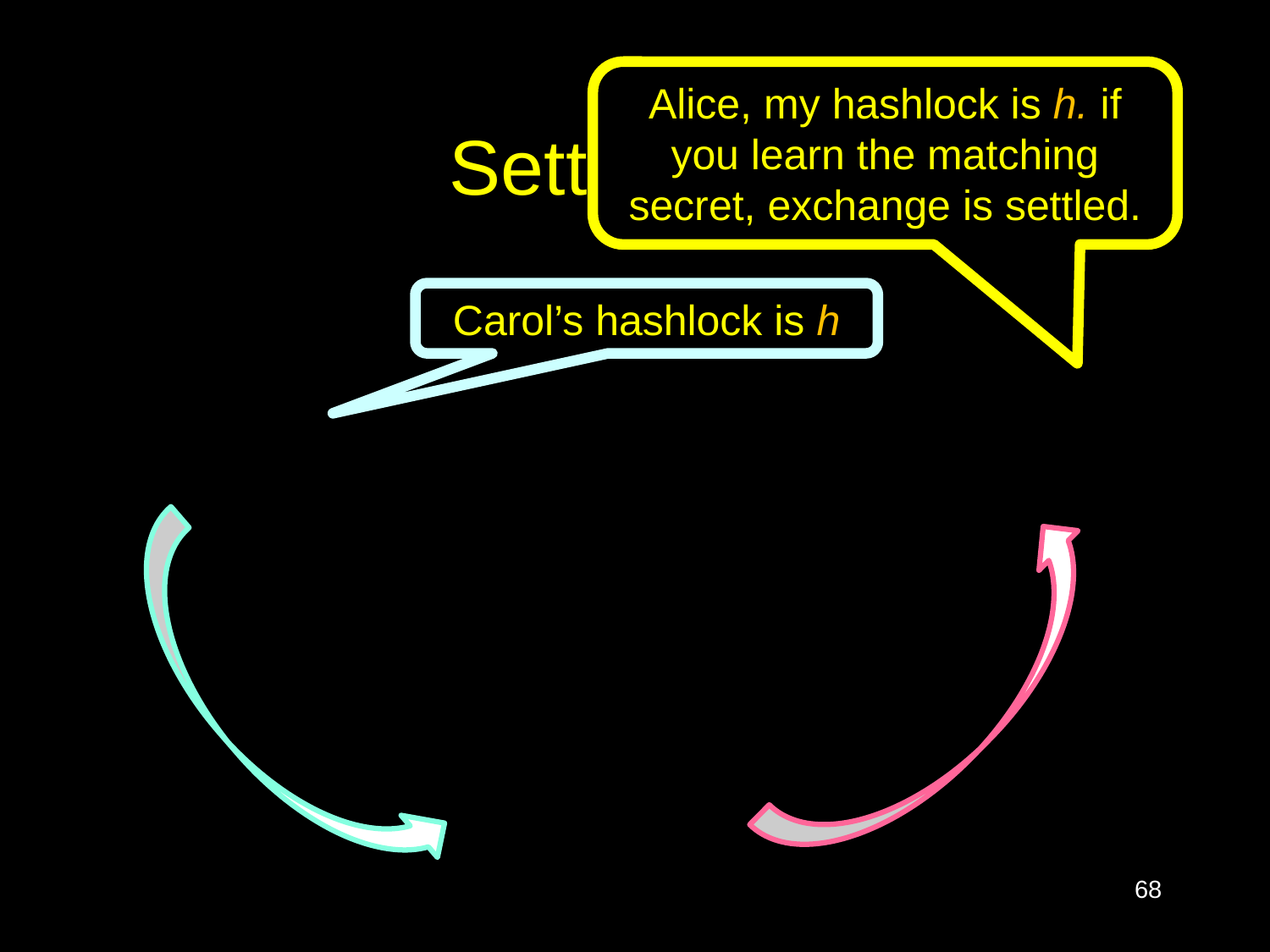

Alice, my hashlock is h. if you learn the matching secret, exchange is settled.
# Settlement
Carol’s hashlock is h

68